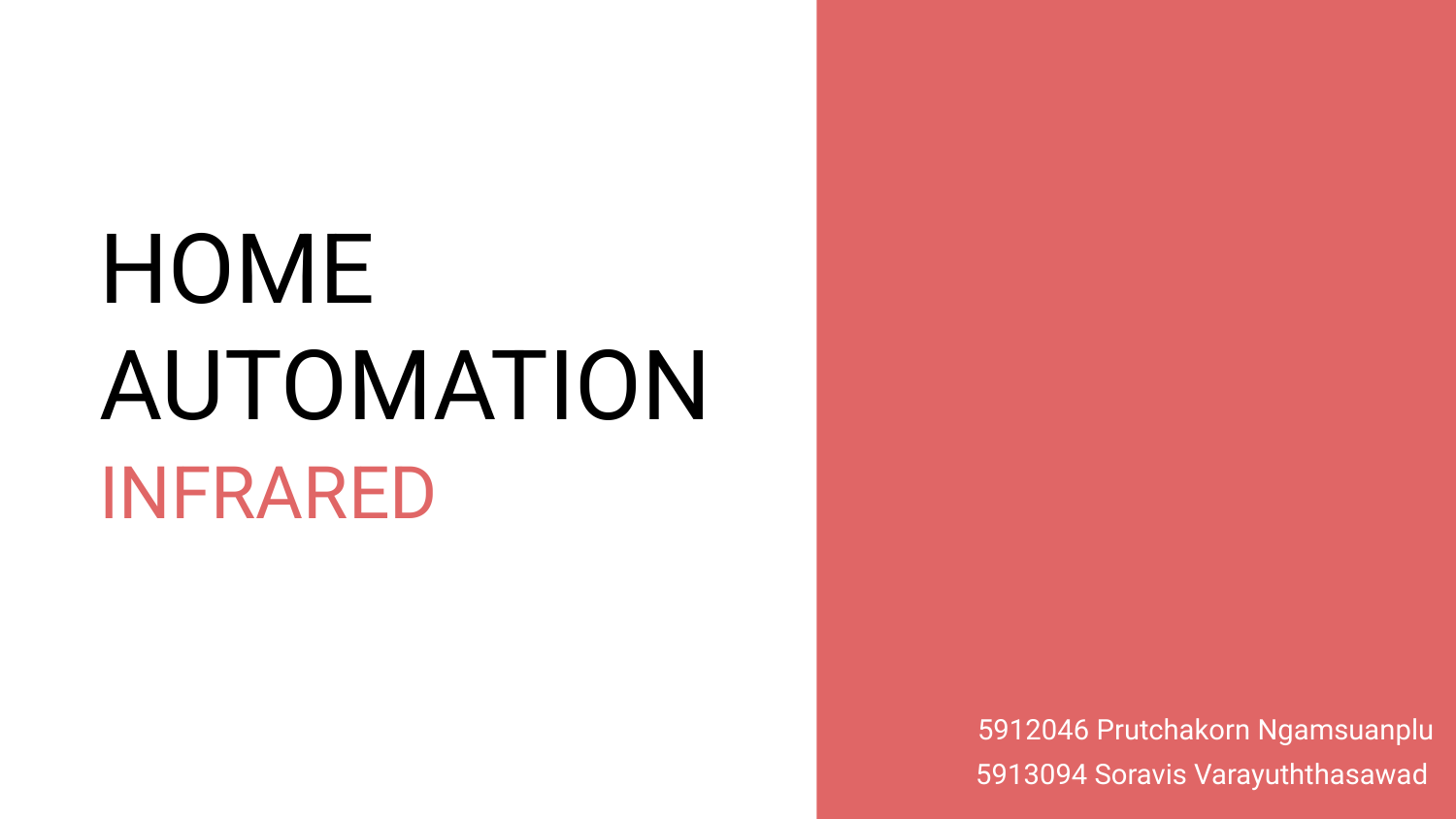

HOME AUTOMATION
INFRARED
5912046 Prutchakorn Ngamsuanplu
5913094 Soravis Varayuththasawad